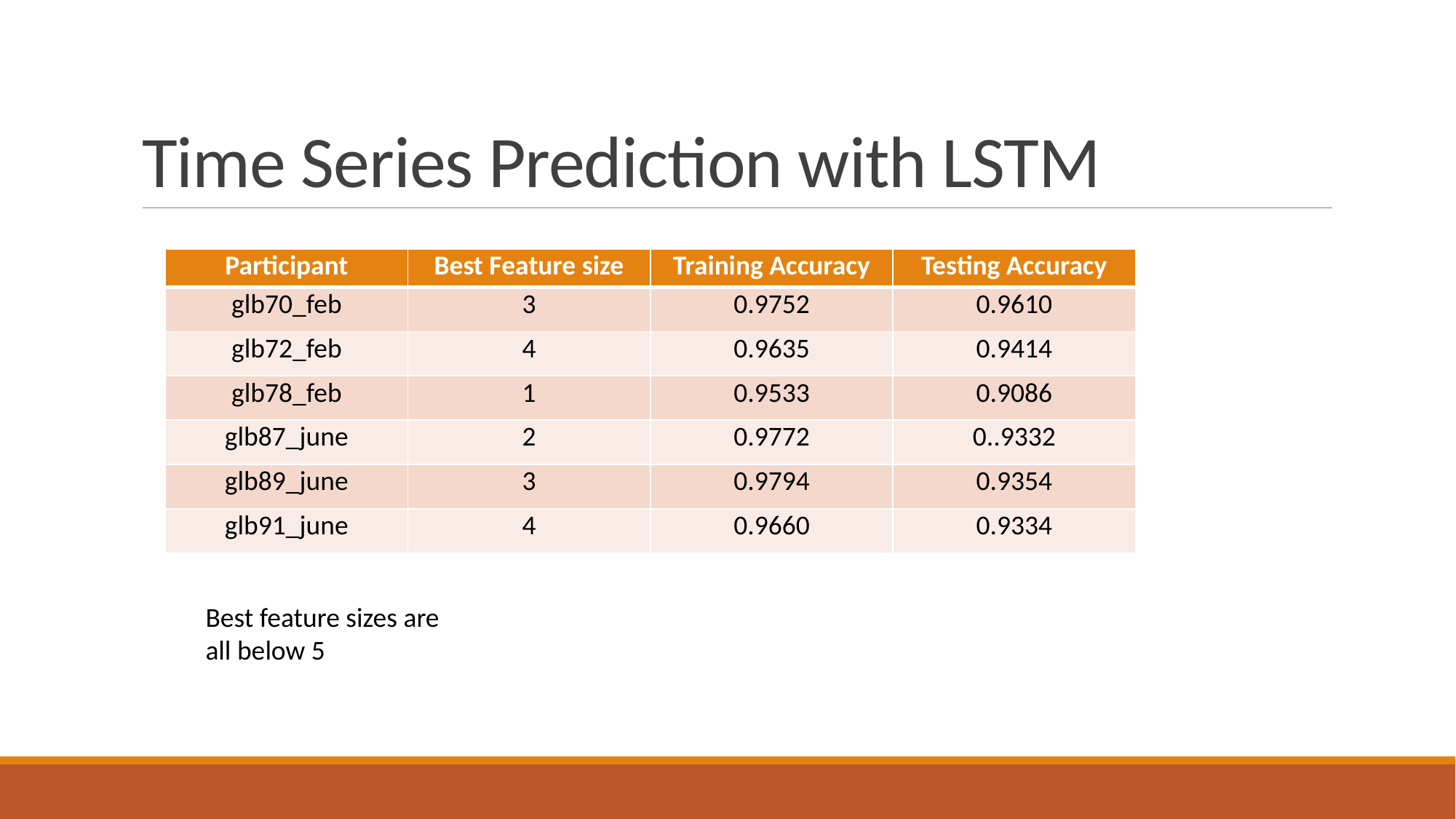

# Time Series Prediction with LSTM

| Participant | Best Feature size | Training Accuracy | Testing Accuracy |
| --- | --- | --- | --- |
| glb70\_feb | 3 | 0.9752 | 0.9610 |
| glb72\_feb | 4 | 0.9635 | 0.9414 |
| glb78\_feb | 1 | 0.9533 | 0.9086 |
| glb87\_june | 2 | 0.9772 | 0..9332 |
| glb89\_june | 3 | 0.9794 | 0.9354 |
| glb91\_june | 4 | 0.9660 | 0.9334 |
Best feature sizes are all below 5